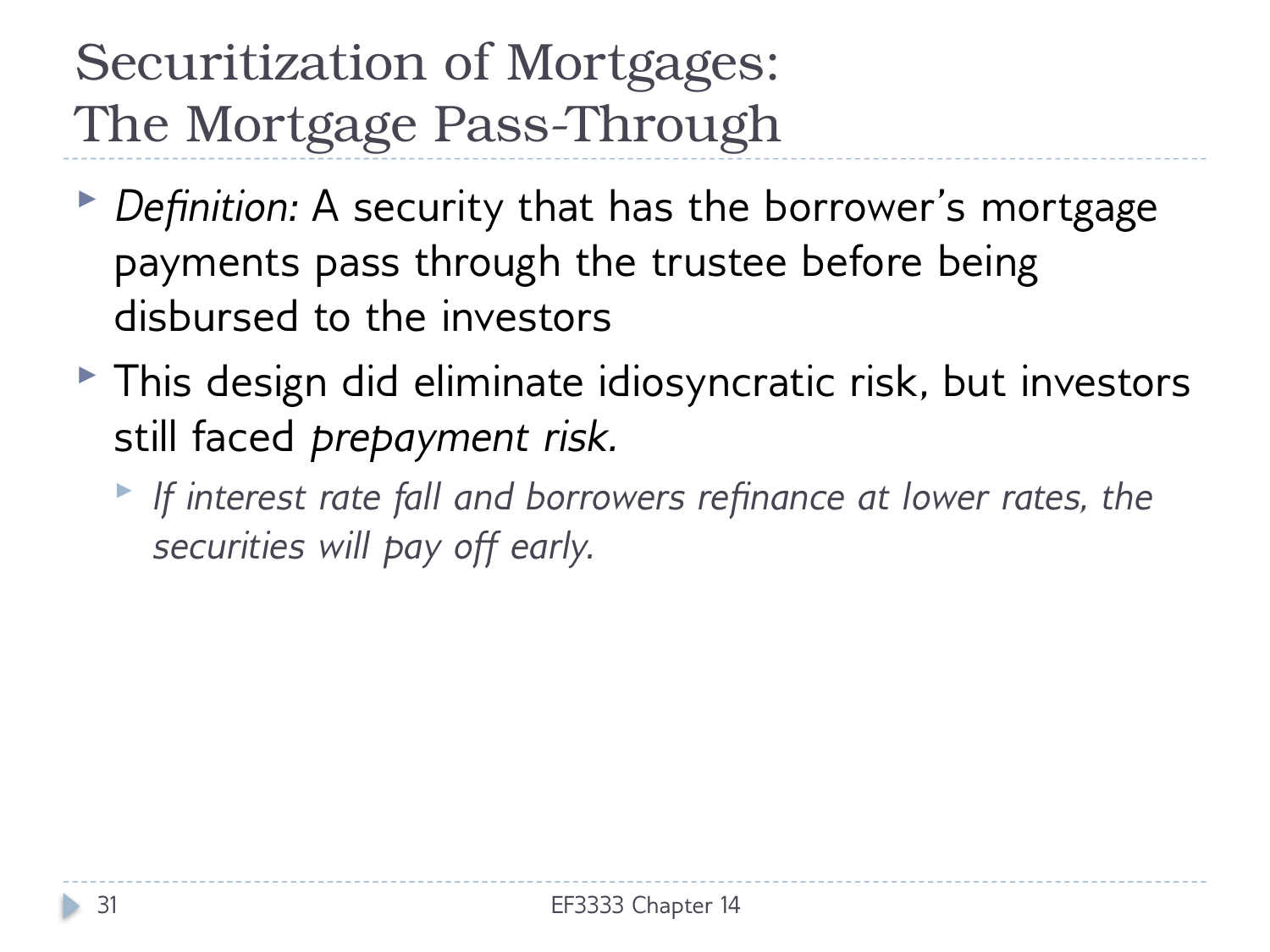

# Securitization of Mortgages: The Mortgage Pass-Through
Definition: A security that has the borrower’s mortgage payments pass through the trustee before being
disbursed to the investors
This design did eliminate idiosyncratic risk, but investors still faced prepayment risk.
If interest rate fall and borrowers refinance at lower rates, the securities will pay off early.
31
EF3333 Chapter 14